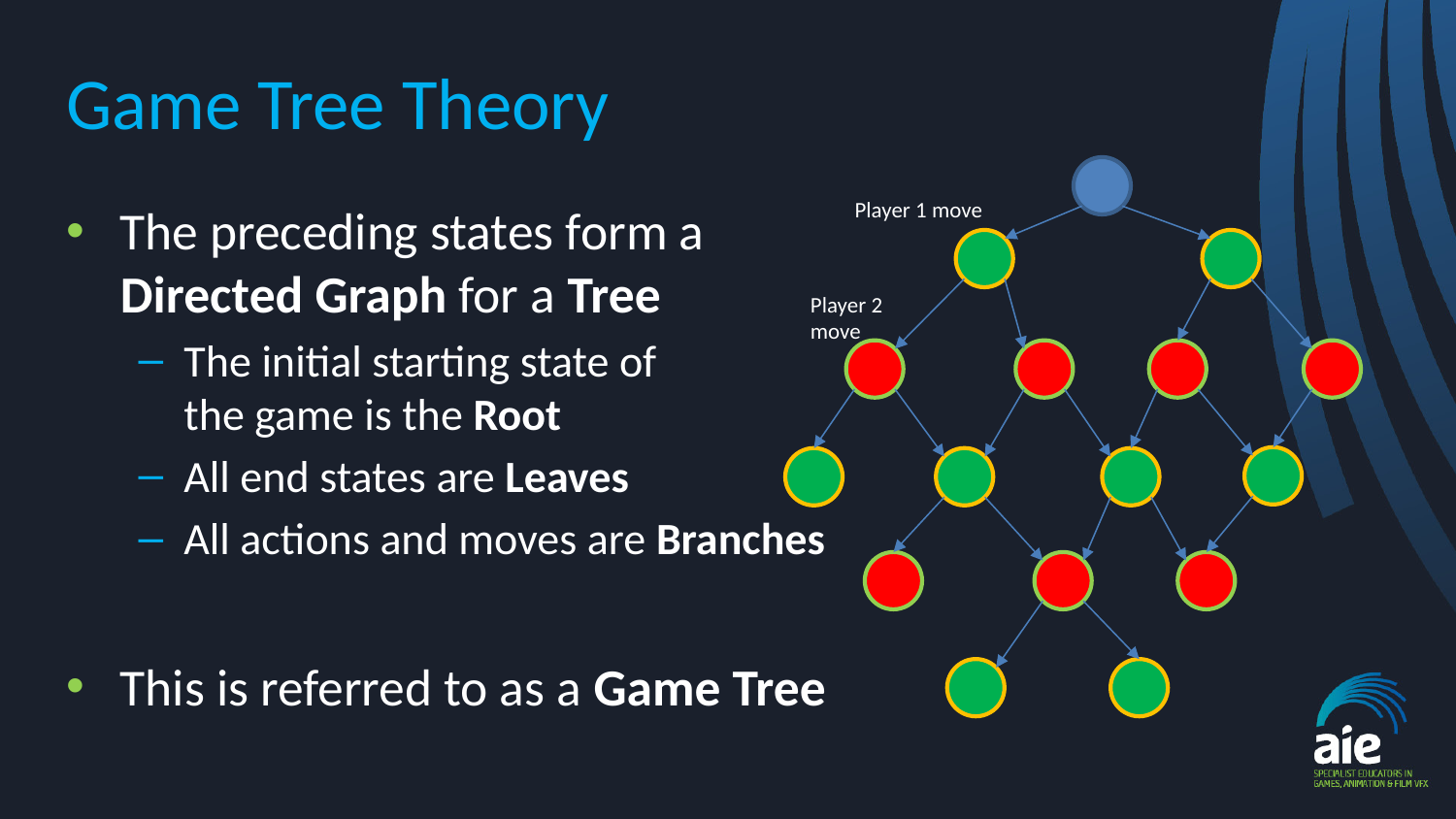

# Game Tree Theory

Player 1 move
The preceding states form a Directed Graph for a Tree
The initial starting state of
the game is the Root
All end states are Leaves
All actions and moves are Branches

This is referred to as a Game Tree

Player 2
move